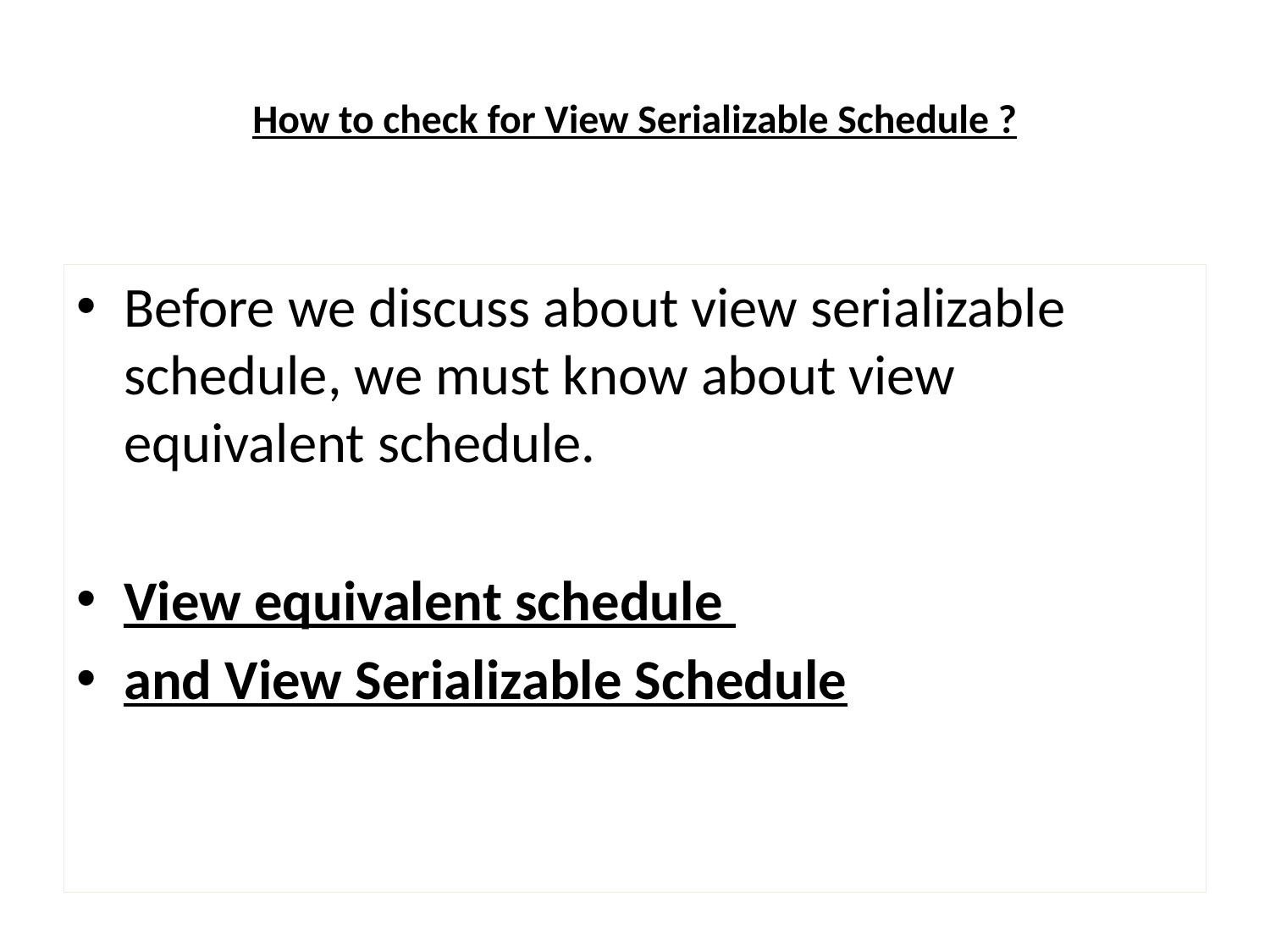

# How to check for View Serializable Schedule ?
Before we discuss about view serializable schedule, we must know about view equivalent schedule.

View equivalent schedule
and View Serializable Schedule